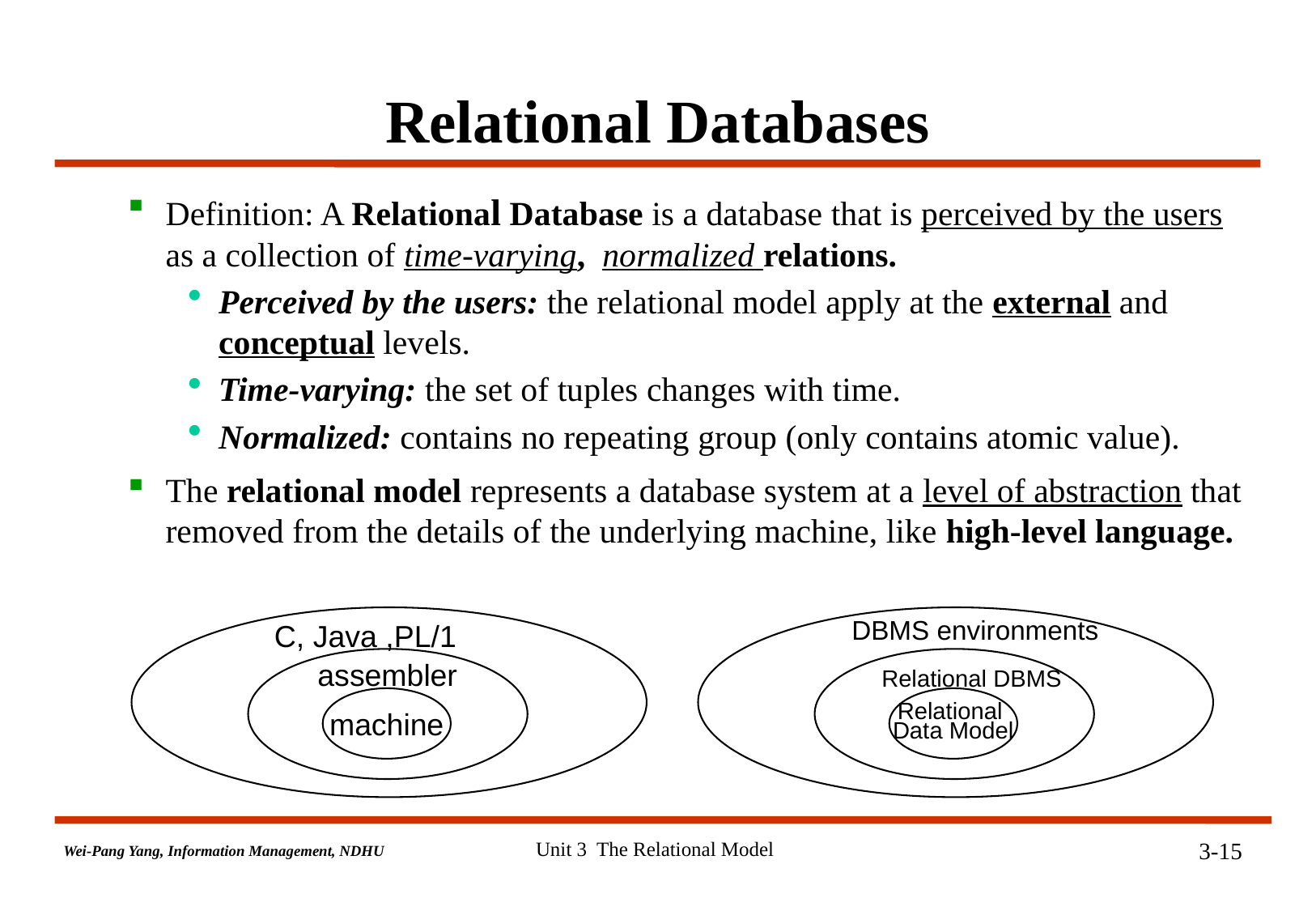

# Relational Databases
Definition: A Relational Database is a database that is perceived by the users as a collection of time-varying,  normalized relations.
Perceived by the users: the relational model apply at the external and conceptual levels.
Time-varying: the set of tuples changes with time.
Normalized: contains no repeating group (only contains atomic value).
The relational model represents a database system at a level of abstraction that removed from the details of the underlying machine, like high-level language.

C, Java ,PL/1

assembler
machine

DBMS environments

Relational DBMS
Relational
Data Model
Unit 3  The Relational Model